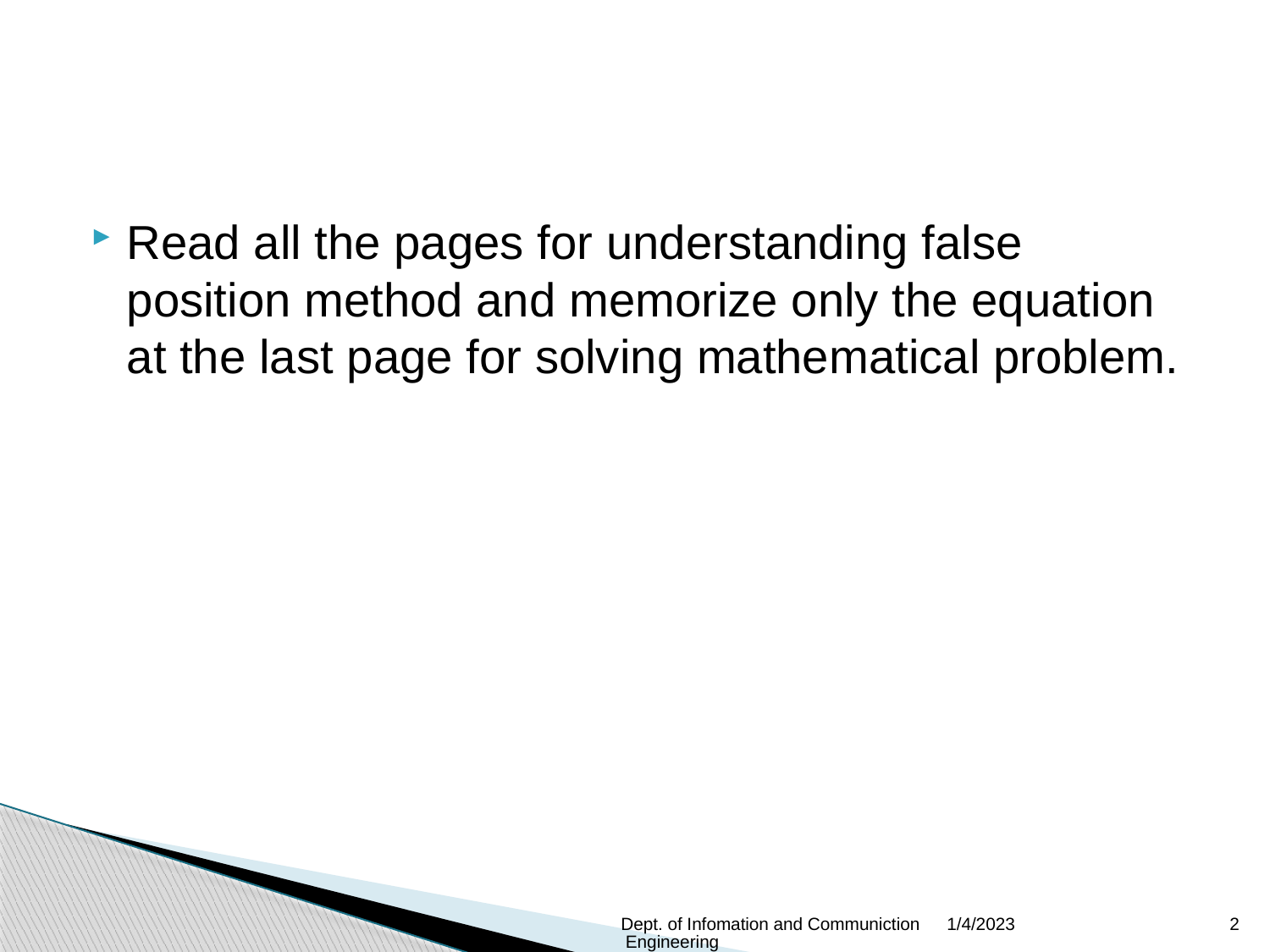

#
Read all the pages for understanding false position method and memorize only the equation at the last page for solving mathematical problem.
Dept. of Infomation and Communiction Engineering
1/4/2023
2